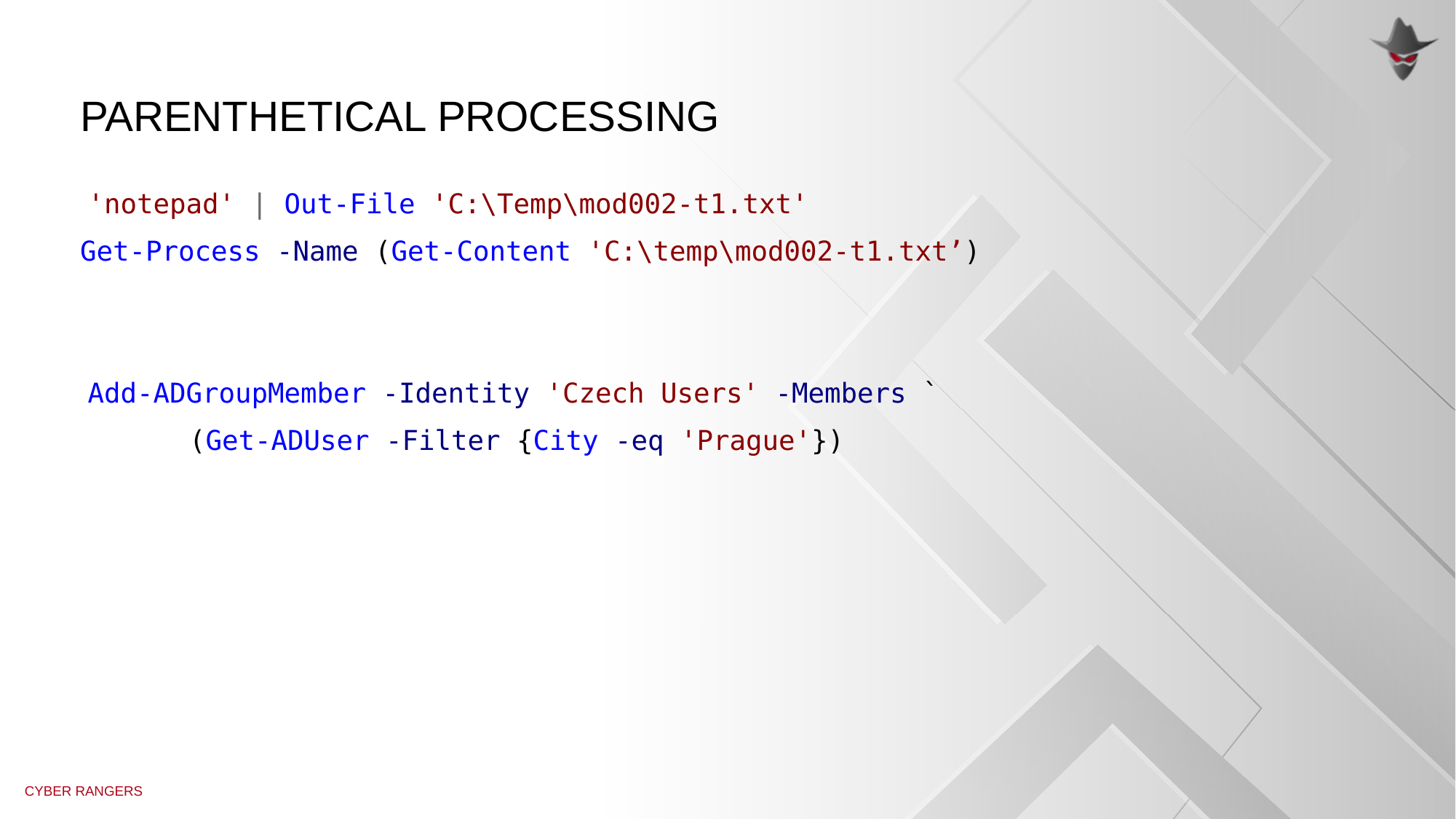

# Parenthetical processing
 'notepad' | Out-File 'C:\Temp\mod002-t1.txt'
Get-Process -Name (Get-Content 'C:\temp\mod002-t1.txt’)

 Add-ADGroupMember -Identity 'Czech Users' -Members `
	(Get-ADUser -Filter {City -eq 'Prague'})